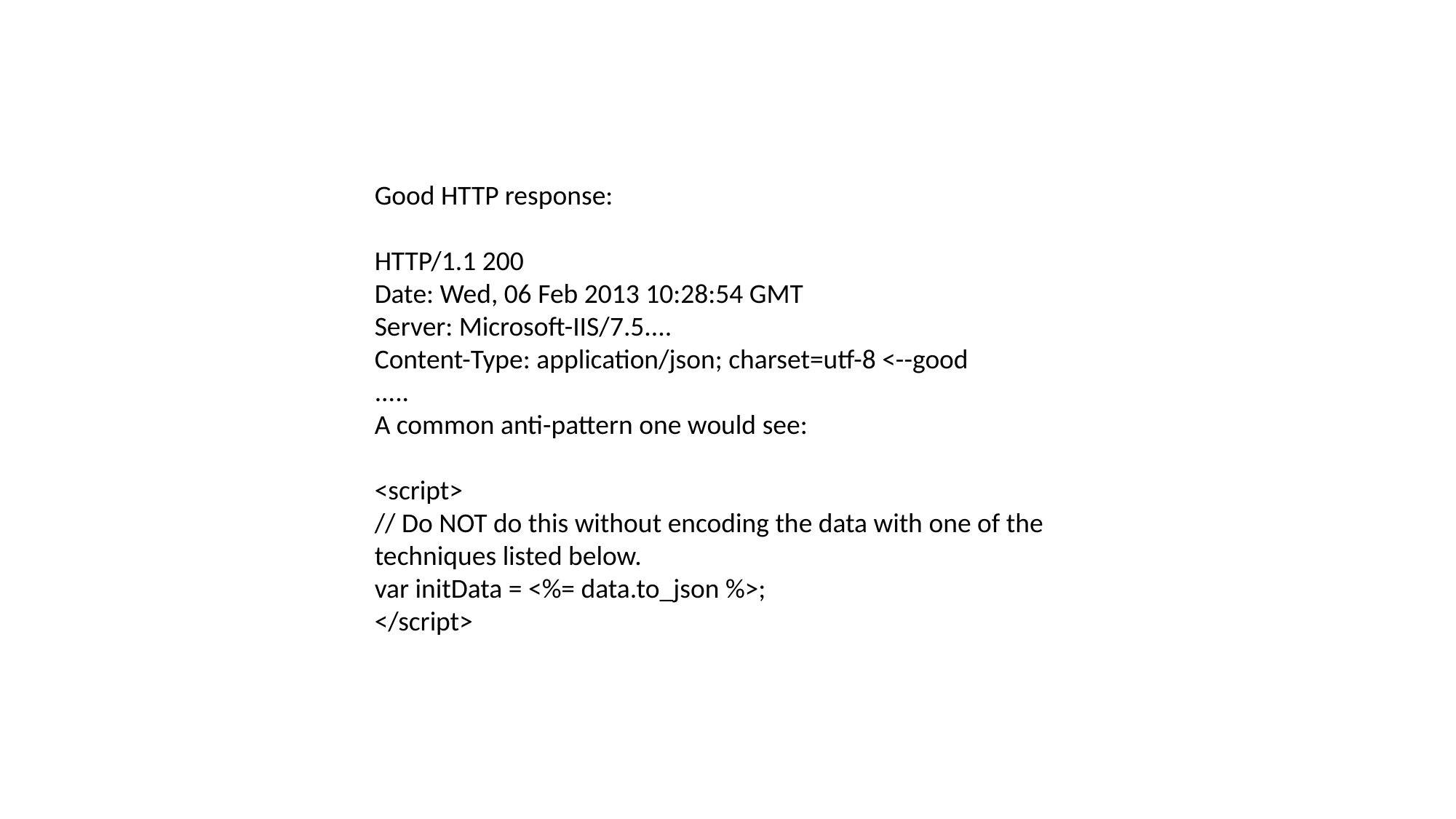

Good HTTP response:

HTTP/1.1 200
Date: Wed, 06 Feb 2013 10:28:54 GMT
Server: Microsoft-IIS/7.5....
Content-Type: application/json; charset=utf-8 <--good
.....
A common anti-pattern one would see:

<script>
// Do NOT do this without encoding the data with one of the techniques listed below.
var initData = <%= data.to_json %>;
</script>